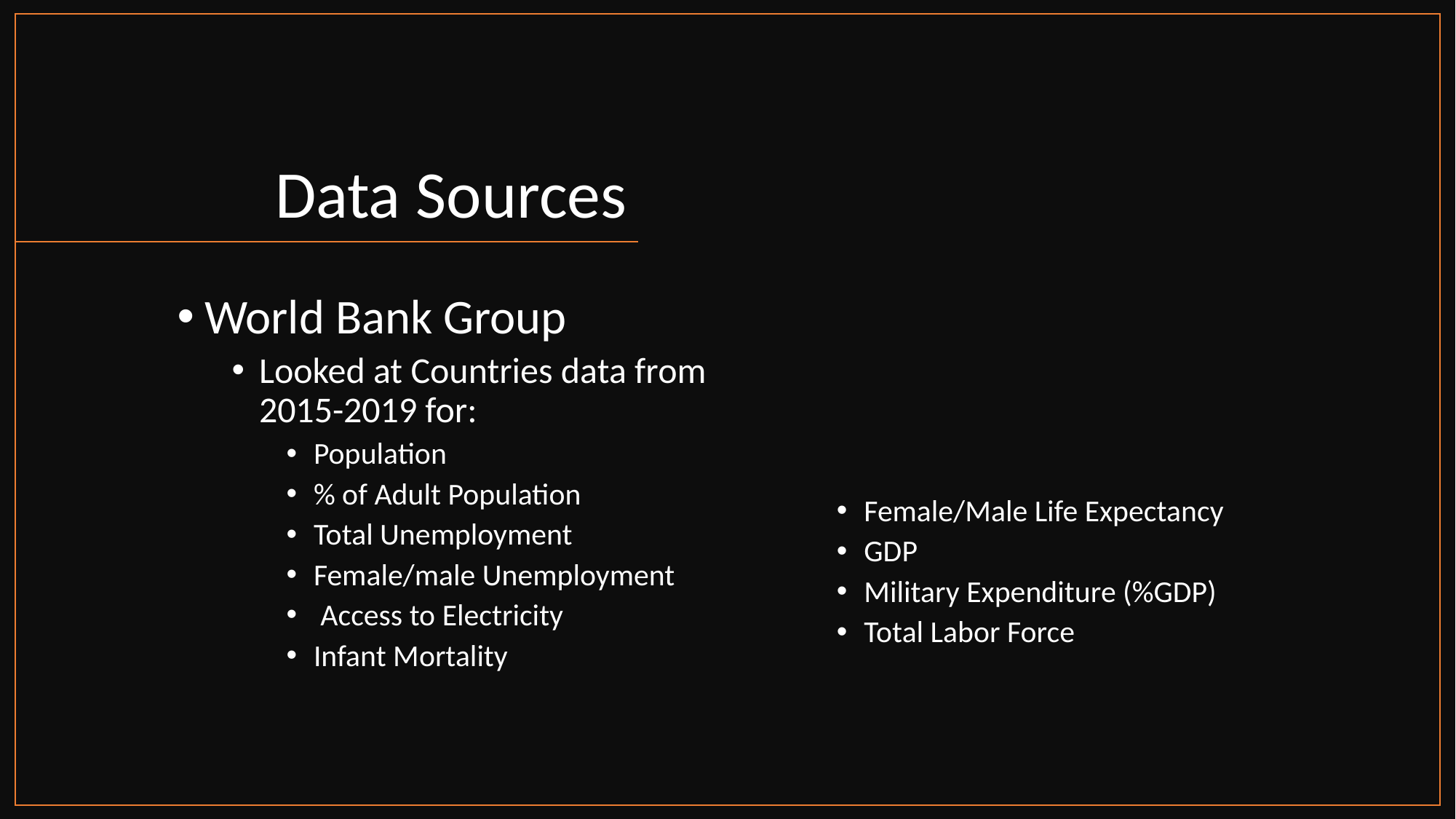

# Data Sources
World Bank Group
Looked at Countries data from 2015-2019 for:
Population
% of Adult Population
Total Unemployment
Female/male Unemployment
 Access to Electricity
Infant Mortality

Female/Male Life Expectancy
GDP
Military Expenditure (%GDP)
Total Labor Force